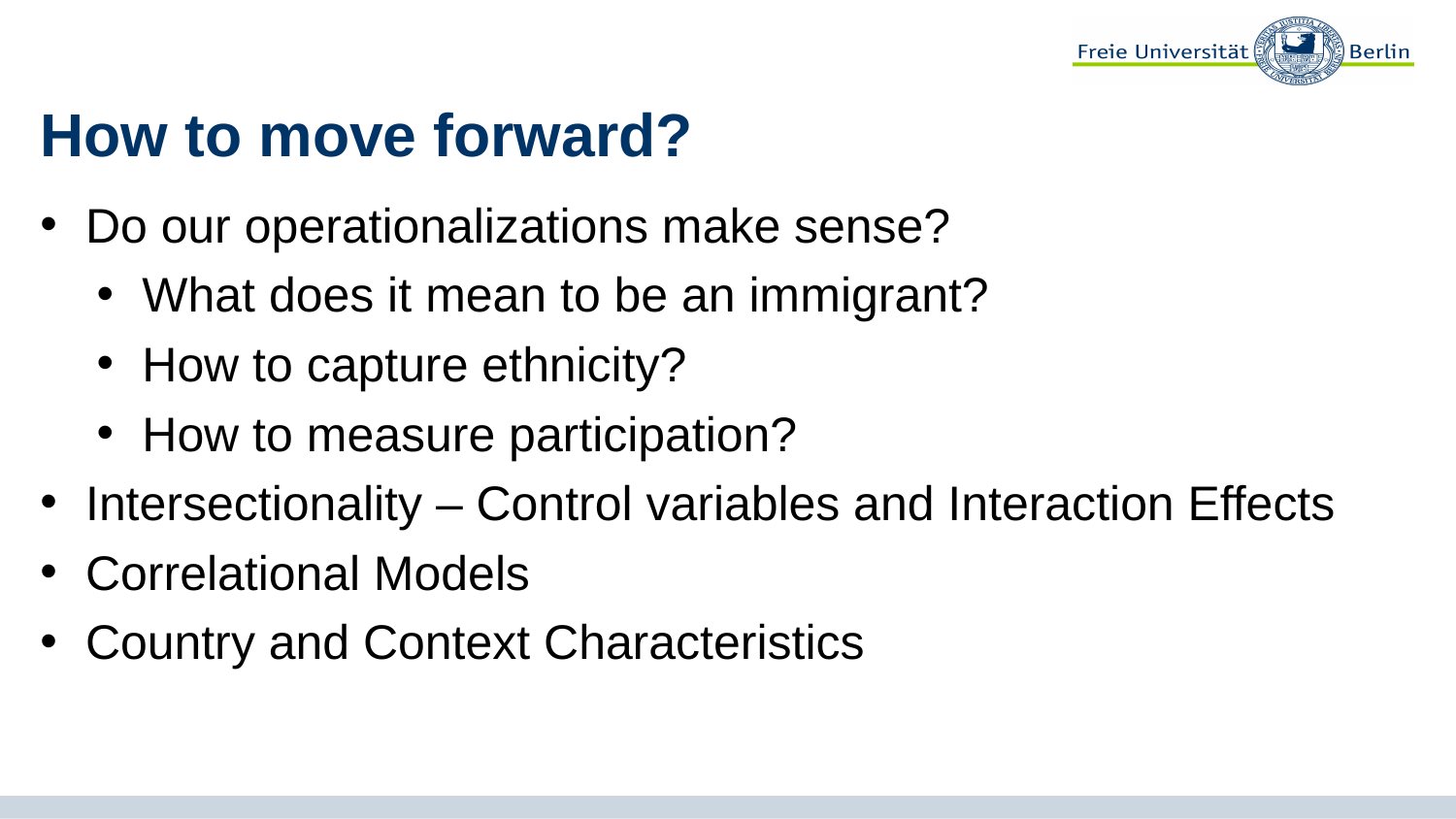

# How to move forward?
Do our operationalizations make sense?
What does it mean to be an immigrant?
How to capture ethnicity?
How to measure participation?
Intersectionality – Control variables and Interaction Effects
Correlational Models
Country and Context Characteristics